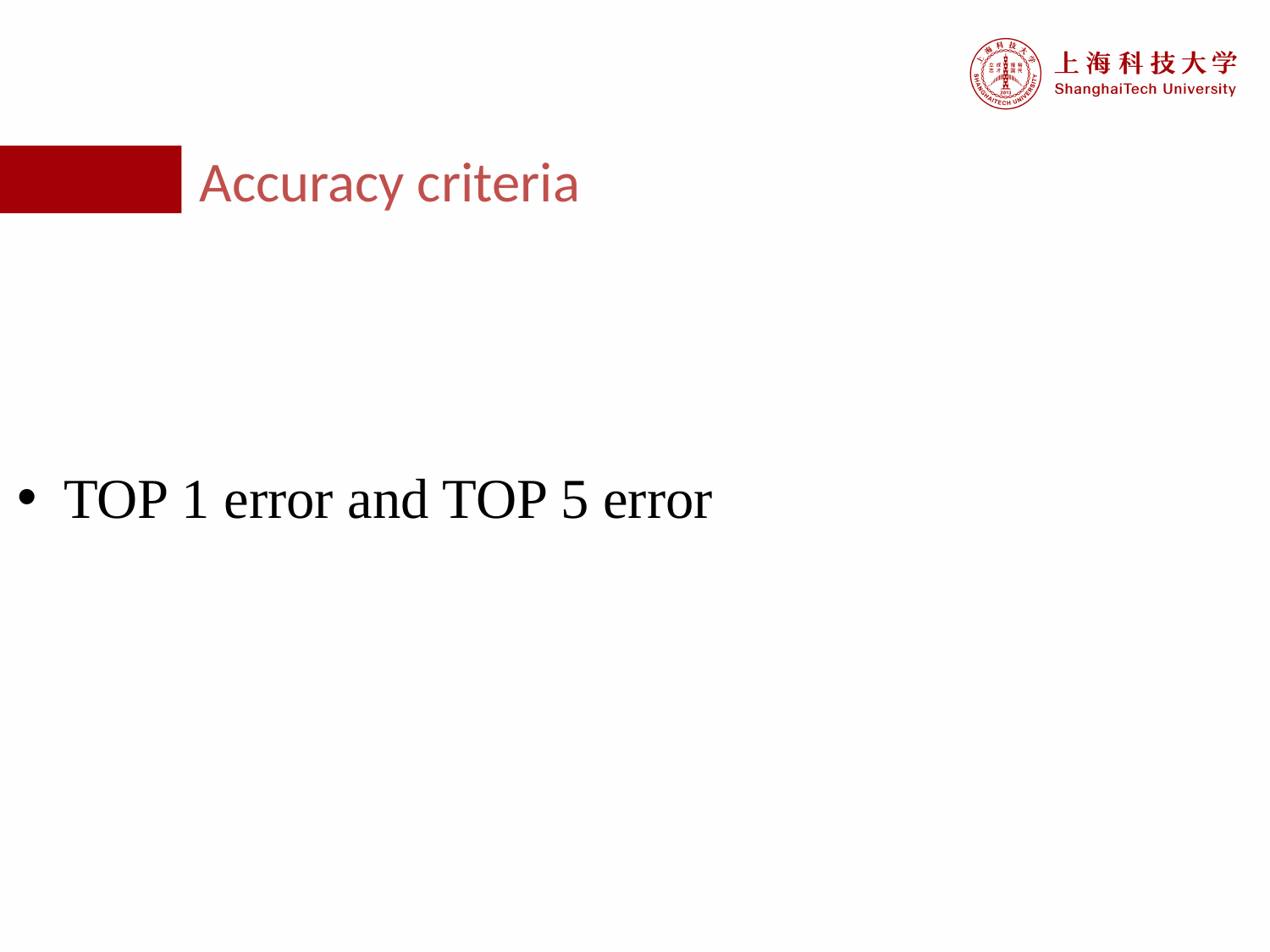

Accuracy criteria
# TOP 1 error and TOP 5 error